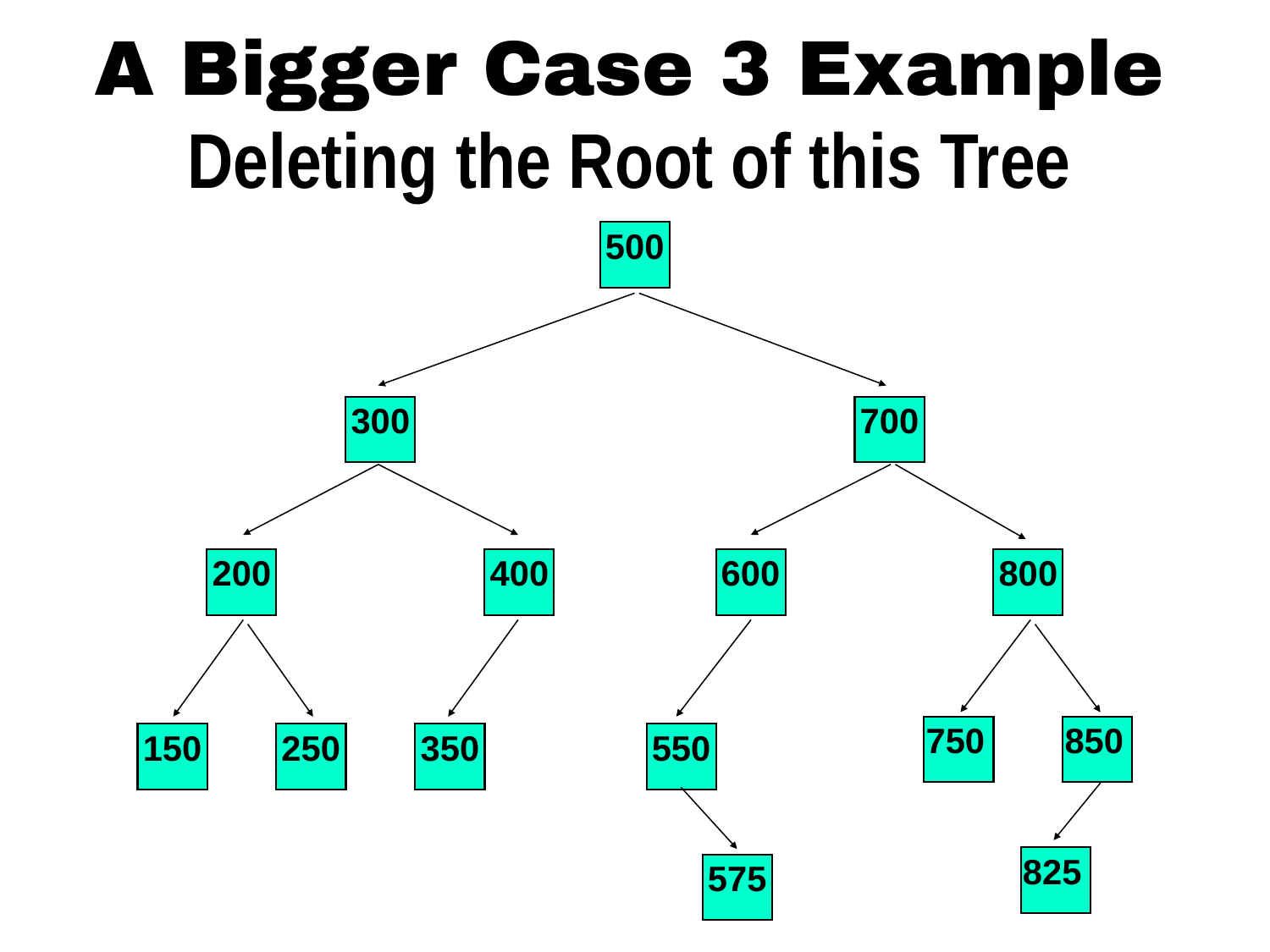

# A Bigger Case 3 Example Deleting the Root of this Tree
500
300
700
200
400
600
800
750
850
150
250
350
550
825
575